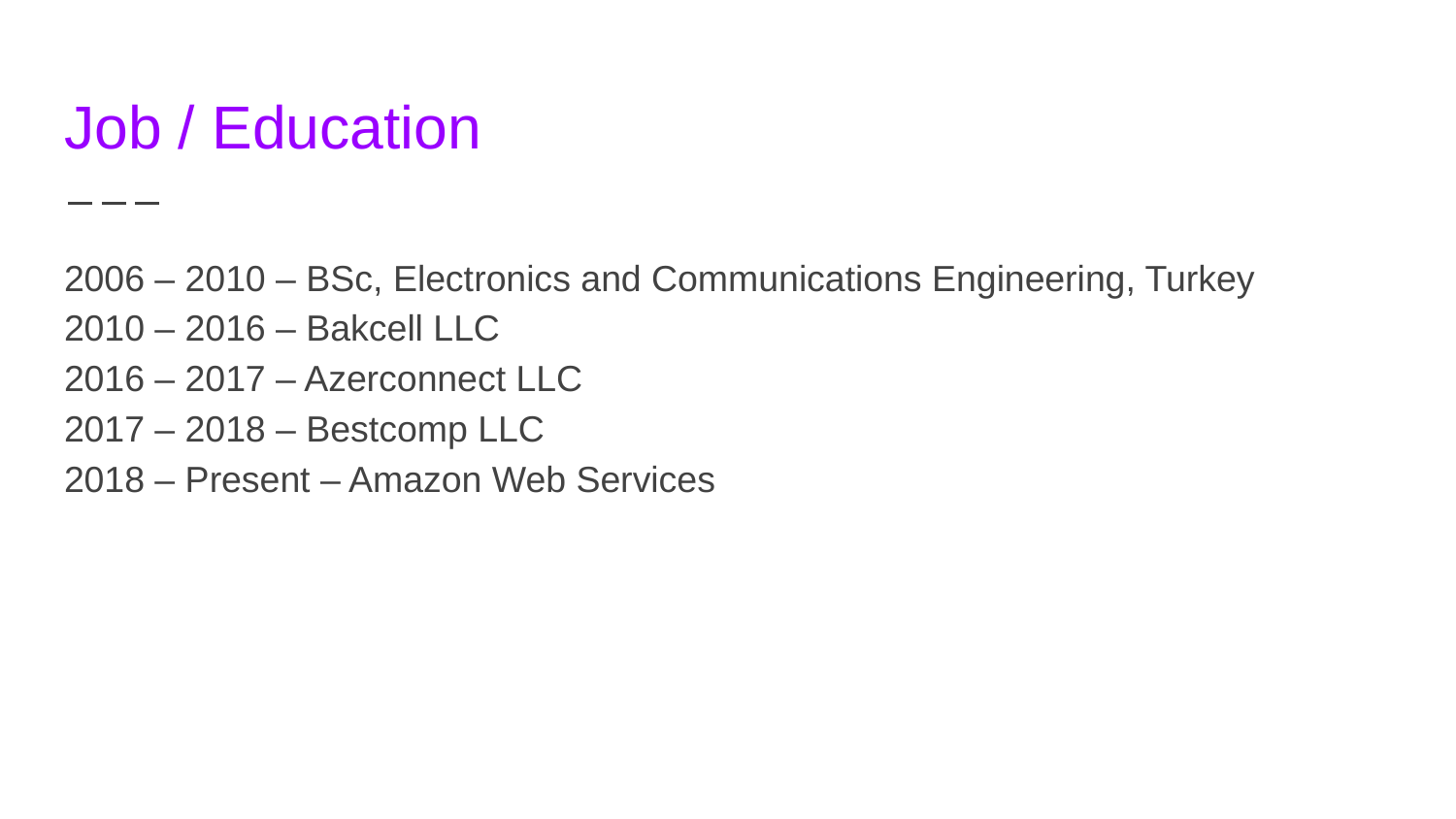

# Job / Education
2006 – 2010 – BSc, Electronics and Communications Engineering, Turkey
2010 – 2016 – Bakcell LLC
2016 – 2017 – Azerconnect LLC
2017 – 2018 – Bestcomp LLC
2018 – Present – Amazon Web Services